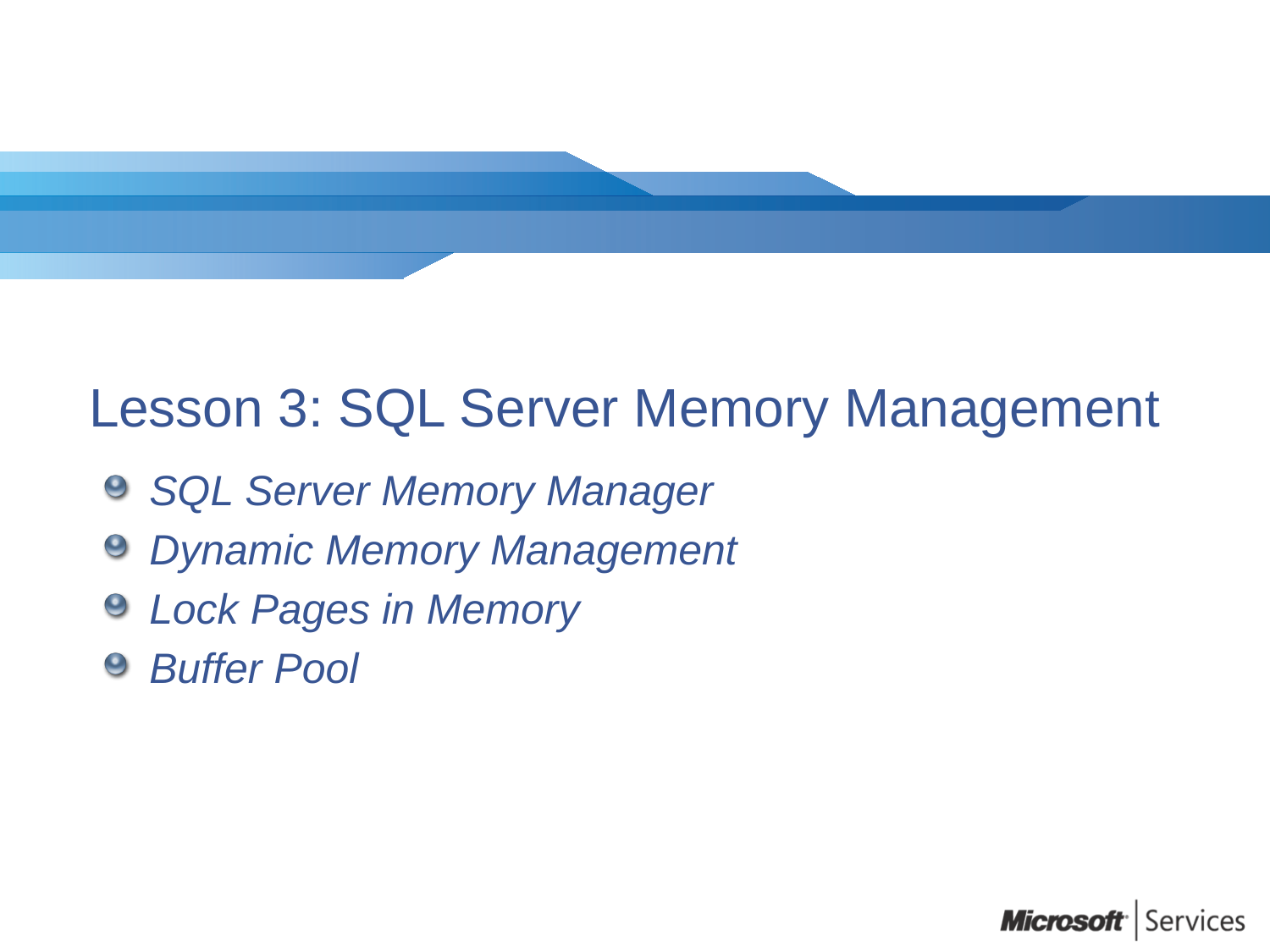

# Lesson 3: SQL Server Memory Management
SQL Server Memory Manager
Dynamic Memory Management
Lock Pages in Memory
Buffer Pool
1
Microsoft Confidential